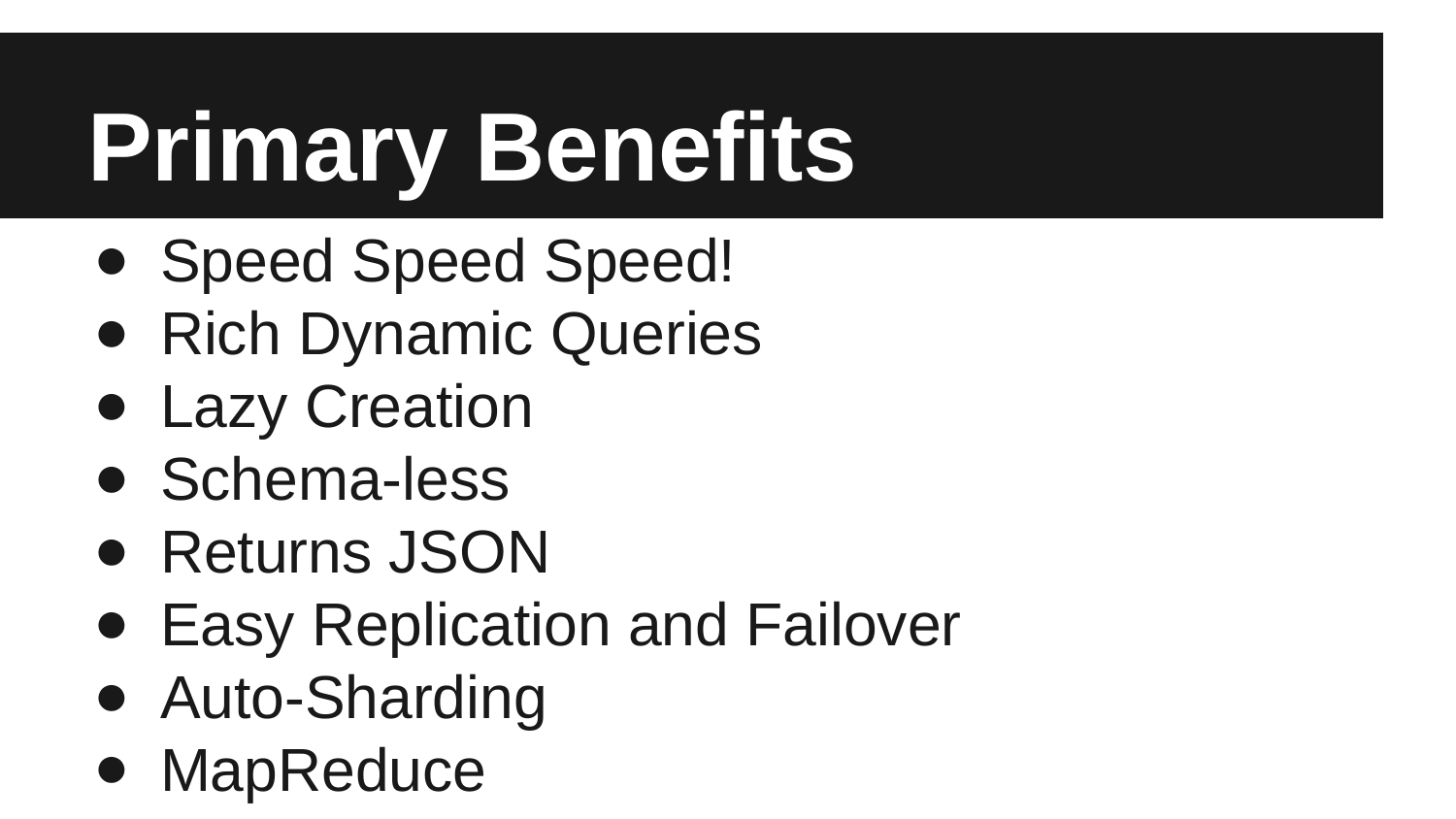

# Primary Benefits
Speed Speed Speed!
Rich Dynamic Queries
Lazy Creation
Schema-less
Returns JSON
Easy Replication and Failover
Auto-Sharding
MapReduce